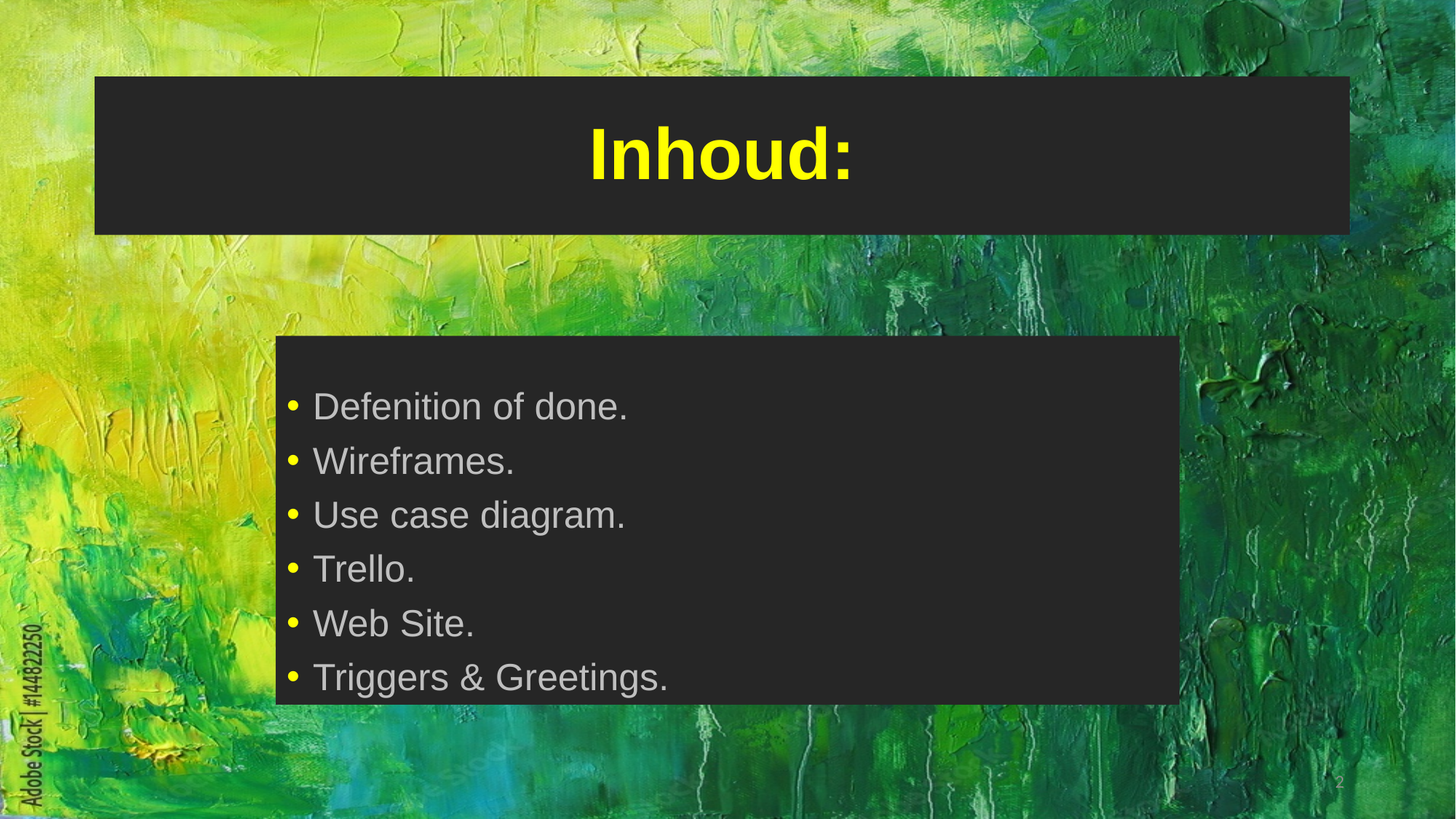

# Inhoud:

Defenition of done.
Wireframes.
Use case diagram.
Trello.
Web Site.
Triggers & Greetings.

2